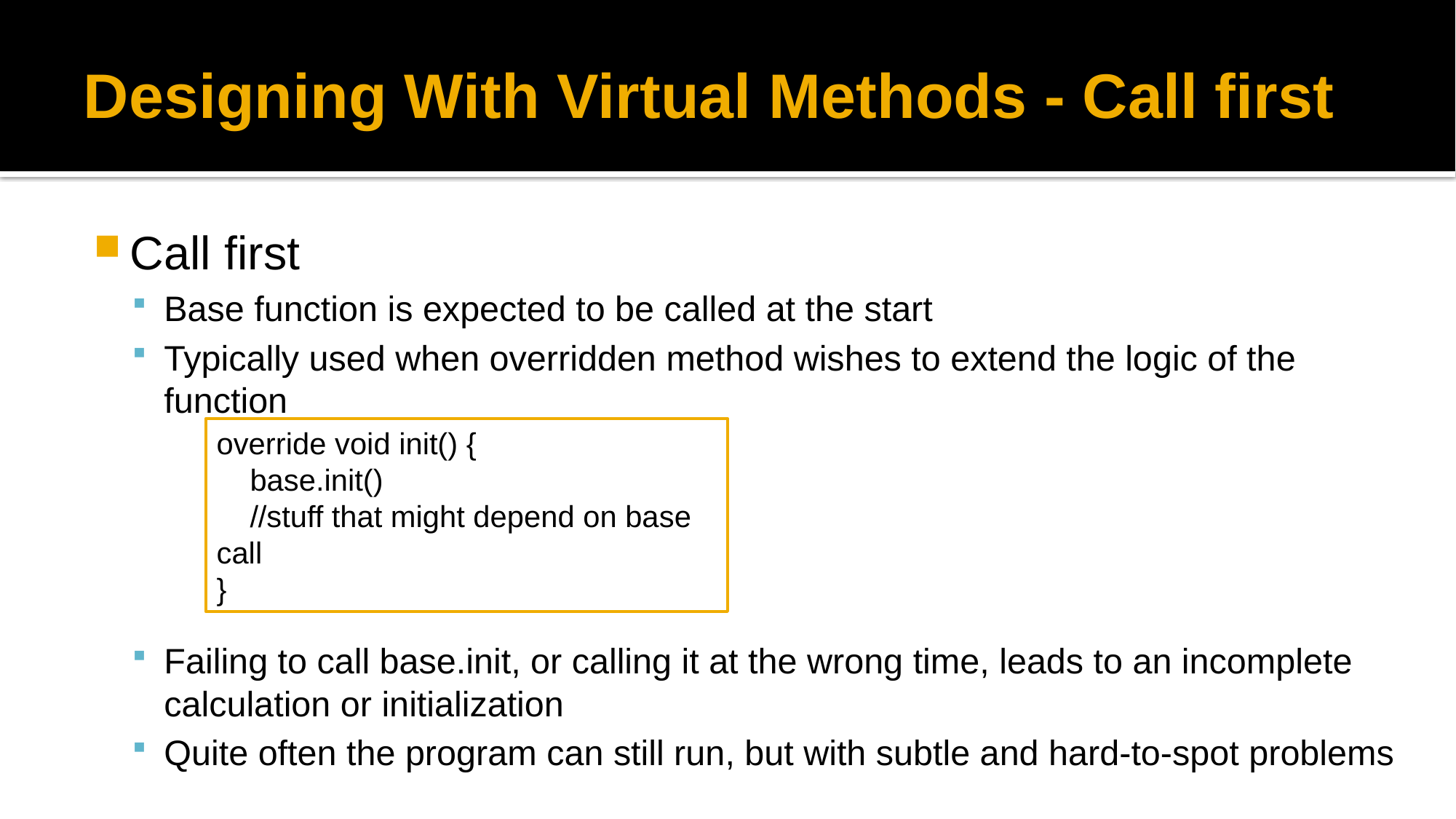

# Designing With Virtual Methods - Call first
Call first
Base function is expected to be called at the start
Typically used when overridden method wishes to extend the logic of the function

Failing to call base.init, or calling it at the wrong time, leads to an incomplete calculation or initialization
Quite often the program can still run, but with subtle and hard-to-spot problems
override void init() {
    base.init()
    //stuff that might depend on base call
}